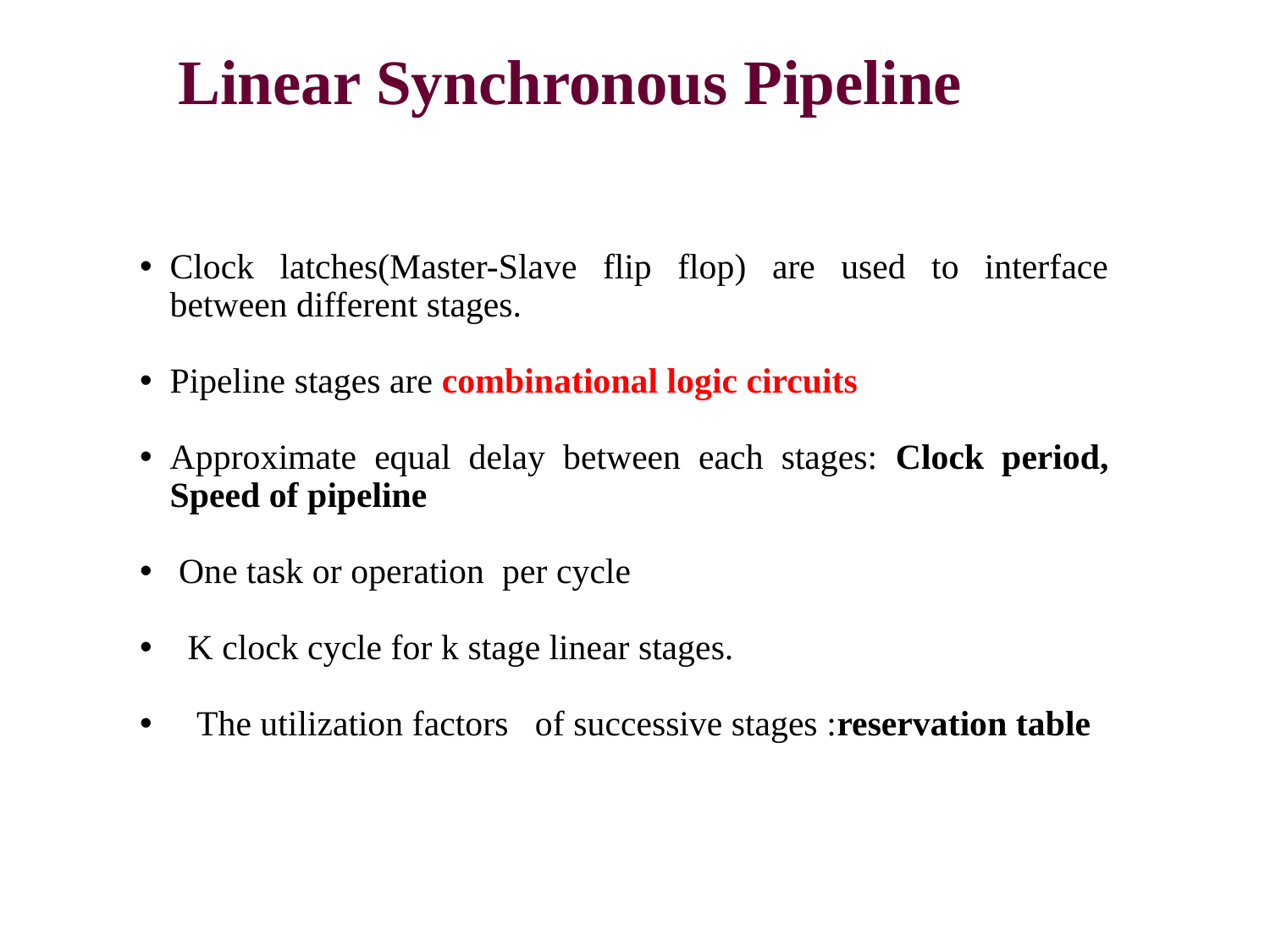

Linear Synchronous Pipeline

Clock latches(Master-Slave flip flop) are used to interface between different stages.

Pipeline stages are combinational logic circuits

Approximate equal delay between each stages: Clock period, Speed of pipeline

 One task or operation  per cycle

  K clock cycle for k stage linear stages.

   The utilization factors   of successive stages :reservation table